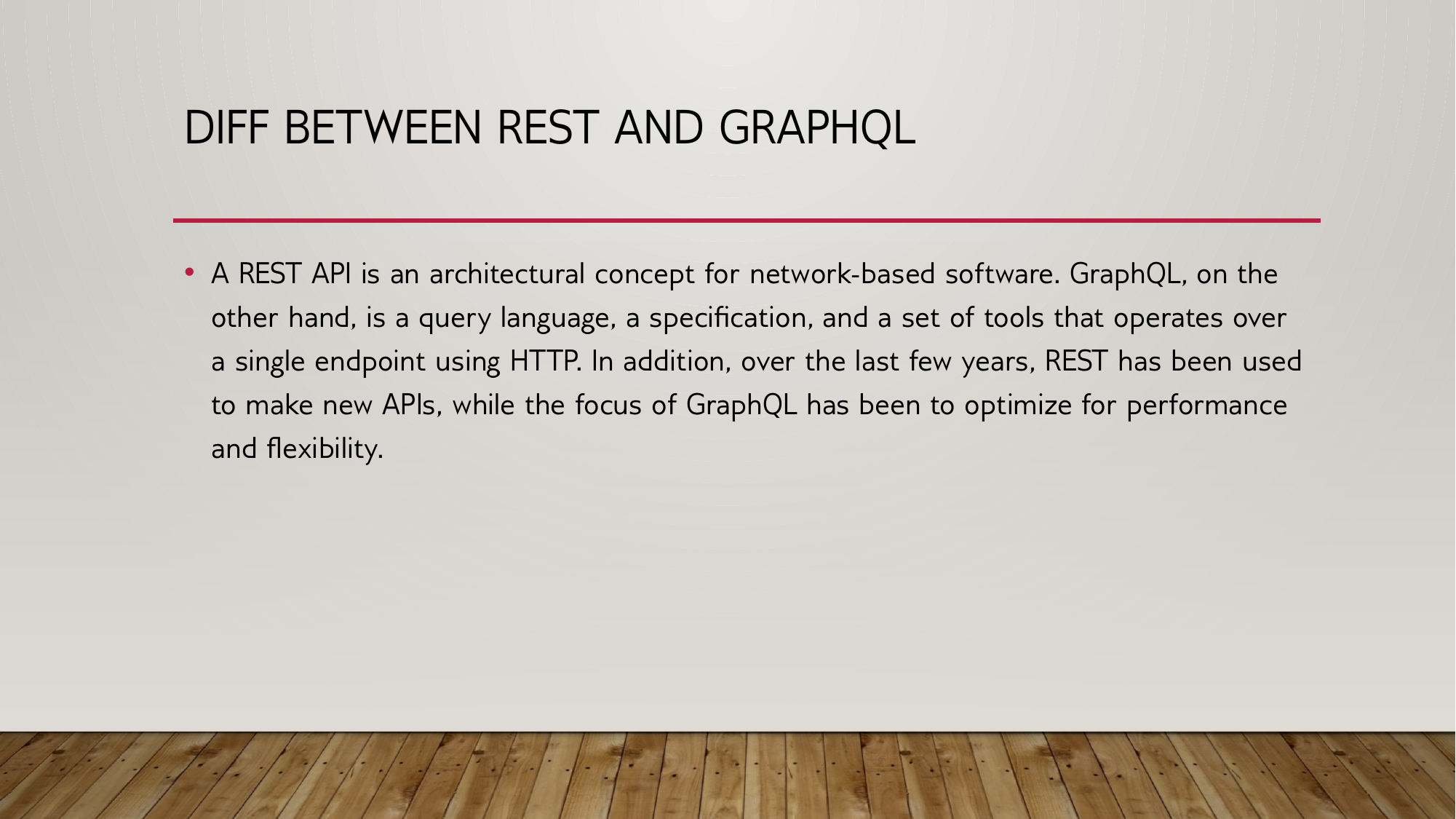

# Diff between REST and GRAPHQL
A REST API is an architectural concept for network-based software. GraphQL, on the other hand, is a query language, a specification, and a set of tools that operates over a single endpoint using HTTP. In addition, over the last few years, REST has been used to make new APIs, while the focus of GraphQL has been to optimize for performance and flexibility.